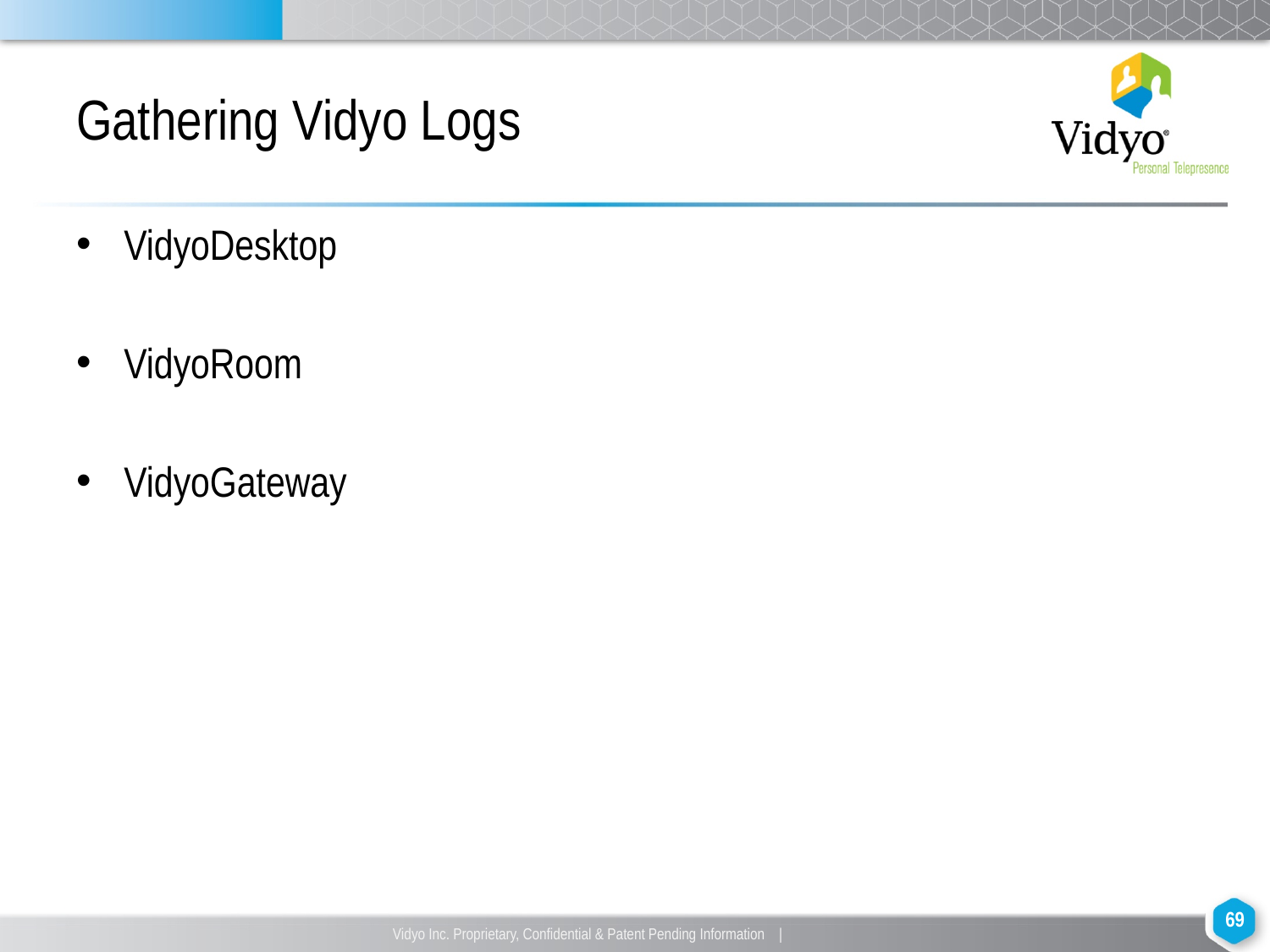

# Gathering Vidyo Logs
VidyoDesktop

VidyoRoom

VidyoGateway

69